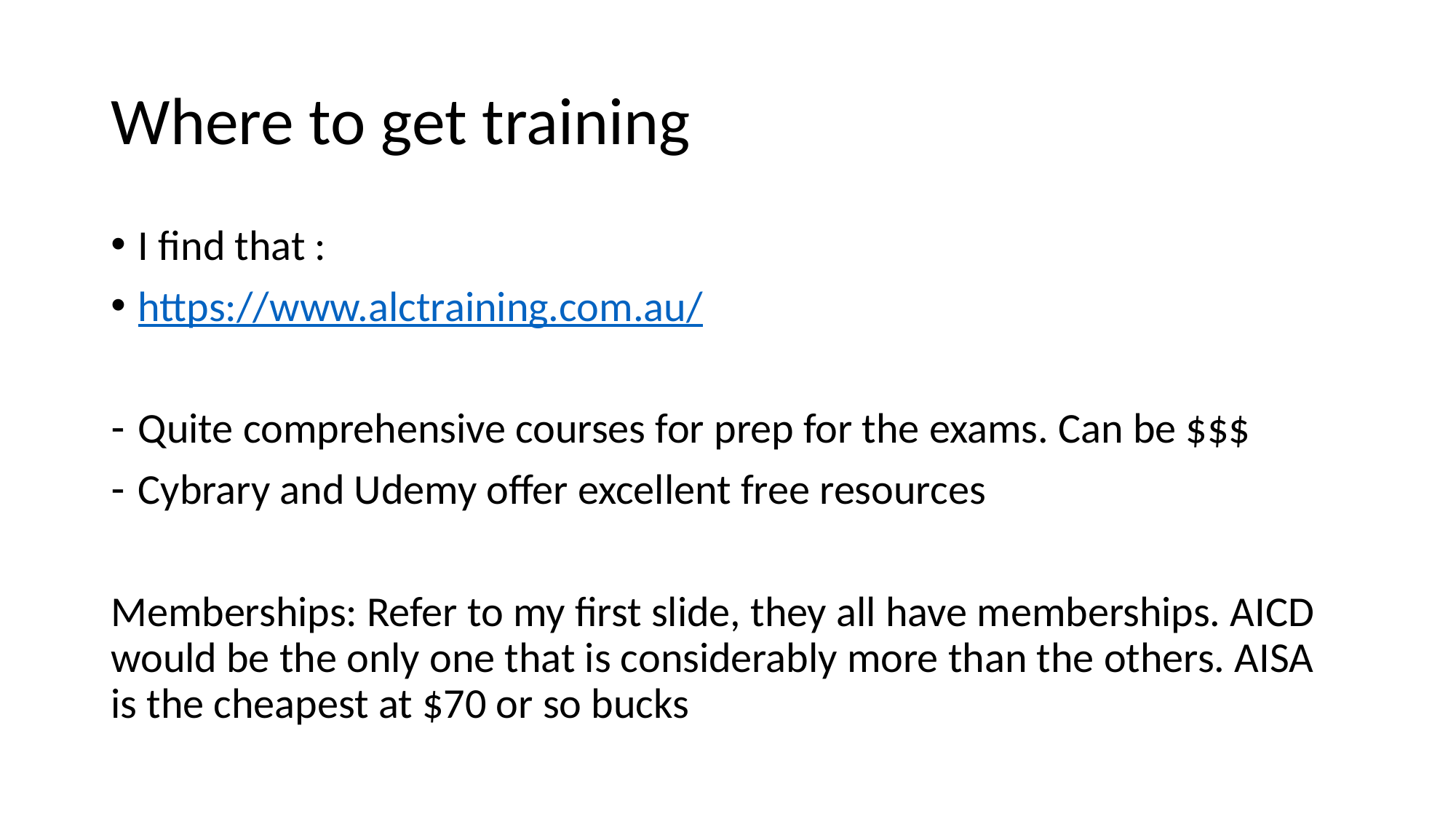

# Where to get training
I find that :
https://www.alctraining.com.au/

Quite comprehensive courses for prep for the exams. Can be $$$
Cybrary and Udemy offer excellent free resources

Memberships: Refer to my first slide, they all have memberships. AICD would be the only one that is considerably more than the others. AISA is the cheapest at $70 or so bucks